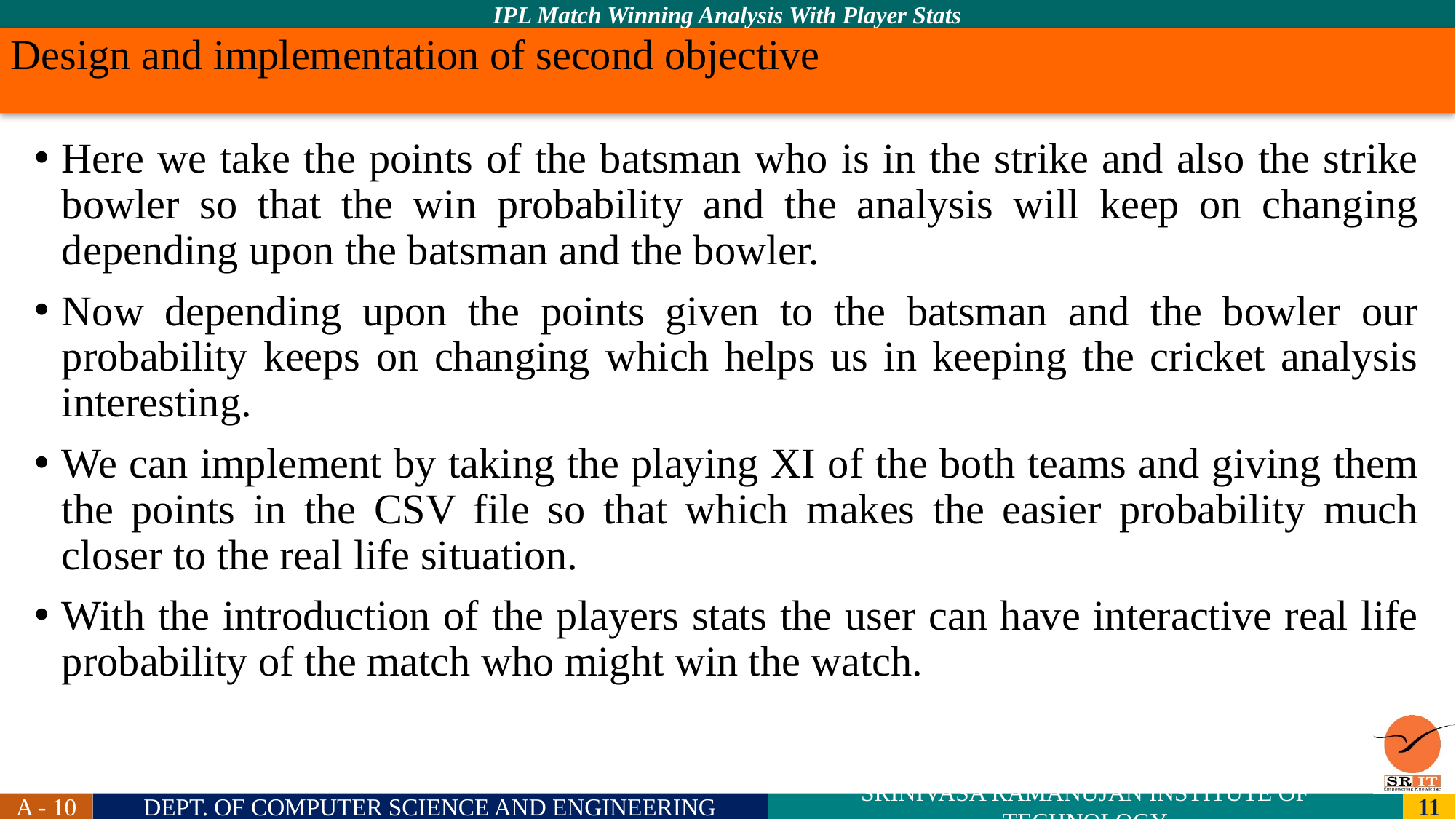

# Design and implementation of second objective
Here we take the points of the batsman who is in the strike and also the strike bowler so that the win probability and the analysis will keep on changing depending upon the batsman and the bowler.
Now depending upon the points given to the batsman and the bowler our probability keeps on changing which helps us in keeping the cricket analysis interesting.
We can implement by taking the playing XI of the both teams and giving them the points in the CSV file so that which makes the easier probability much closer to the real life situation.
With the introduction of the players stats the user can have interactive real life probability of the match who might win the watch.